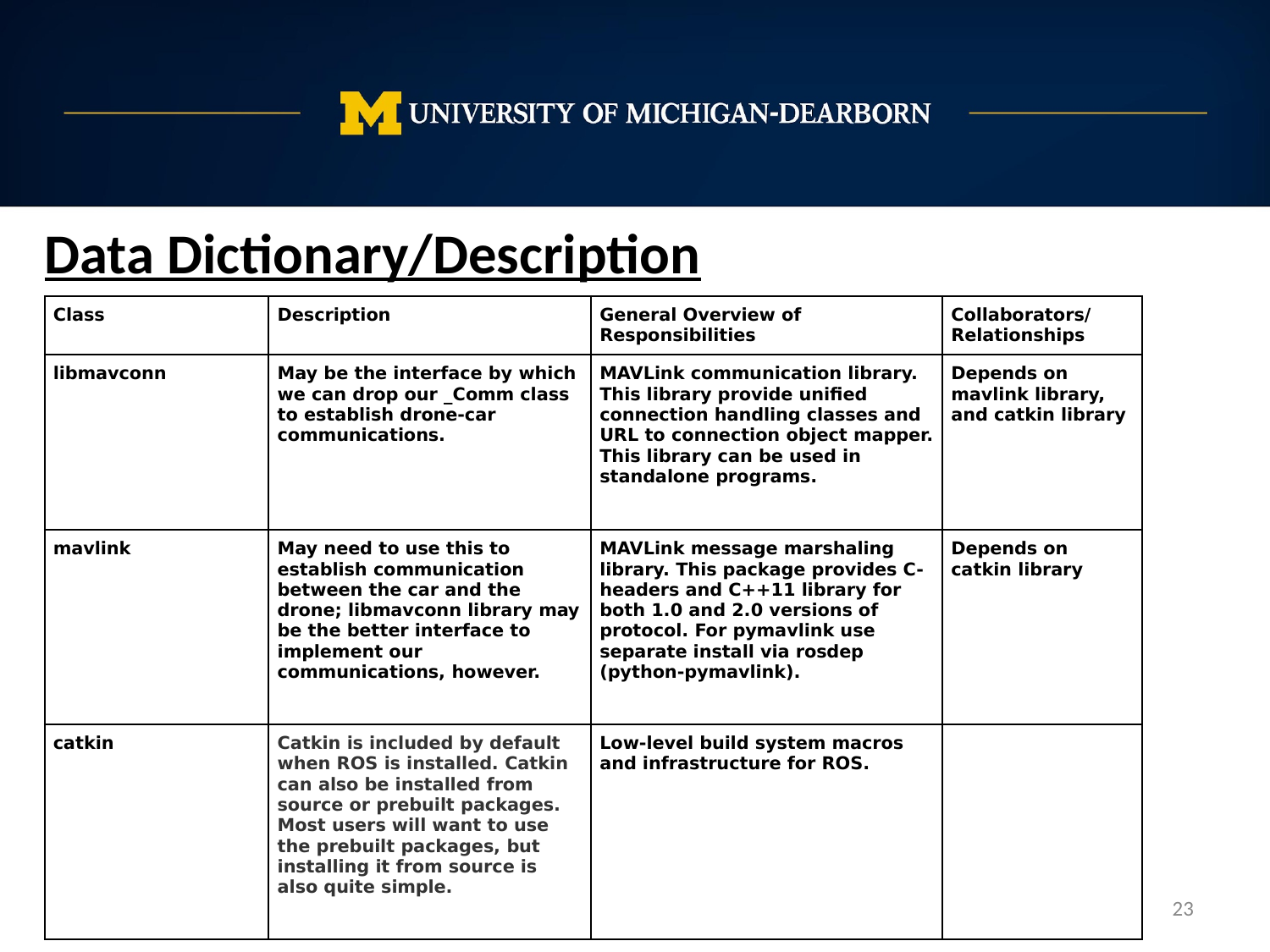

Data Dictionary/Description

| Class | Description | General Overview of Responsibilities | Collaborators/Relationships |
| --- | --- | --- | --- |
| libmavconn | May be the interface by which we can drop our \_Comm class to establish drone-car communications. | MAVLink communication library. This library provide unified connection handling classes and URL to connection object mapper. This library can be used in standalone programs. | Depends on mavlink library, and catkin library |
| mavlink | May need to use this to establish communication between the car and the drone; libmavconn library may be the better interface to implement our communications, however. | MAVLink message marshaling library. This package provides C-headers and C++11 library for both 1.0 and 2.0 versions of protocol. For pymavlink use separate install via rosdep (python-pymavlink). | Depends on catkin library |
| catkin | Catkin is included by default when ROS is installed. Catkin can also be installed from source or prebuilt packages. Most users will want to use the prebuilt packages, but installing it from source is also quite simple. | Low-level build system macros and infrastructure for ROS. |  |
23